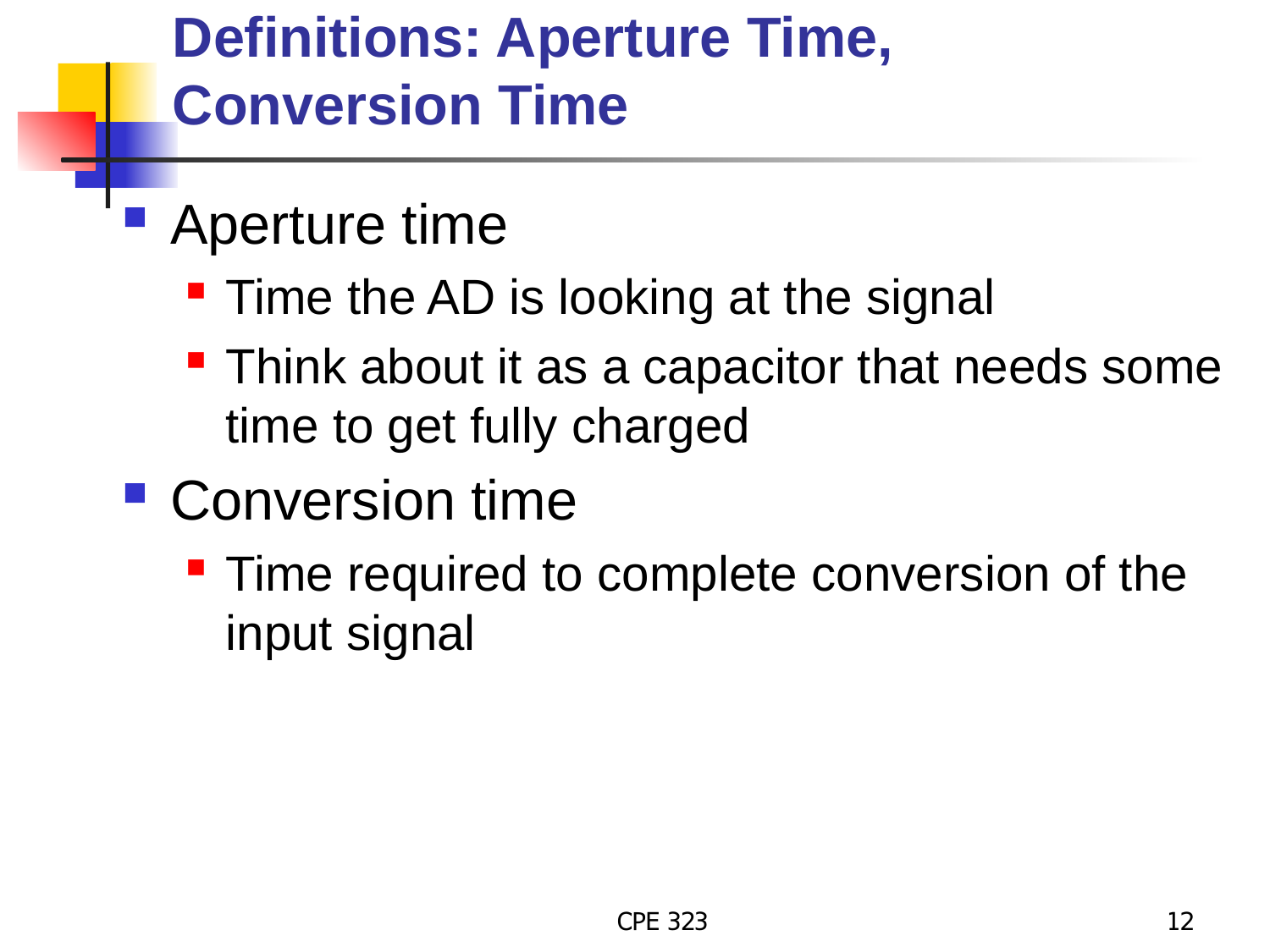

# Definitions: Aperture Time, Conversion Time
Aperture time
Time the AD is looking at the signal
Think about it as a capacitor that needs some time to get fully charged
Conversion time
Time required to complete conversion of the input signal
CPE 323
12